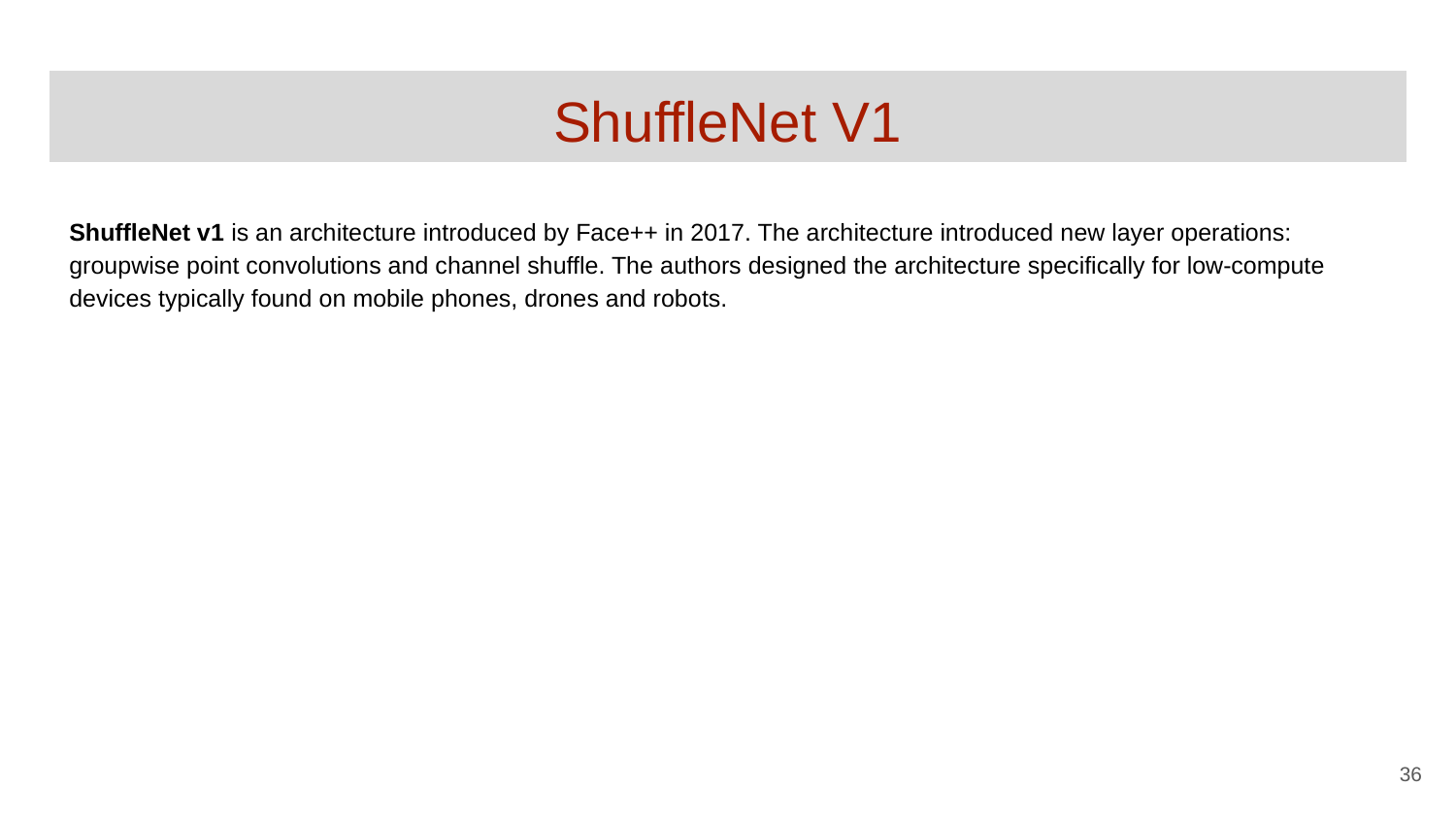

# ShuffleNet V1
ShuffleNet v1 is an architecture introduced by Face++ in 2017. The architecture introduced new layer operations: groupwise point convolutions and channel shuffle. The authors designed the architecture specifically for low-compute devices typically found on mobile phones, drones and robots.
36